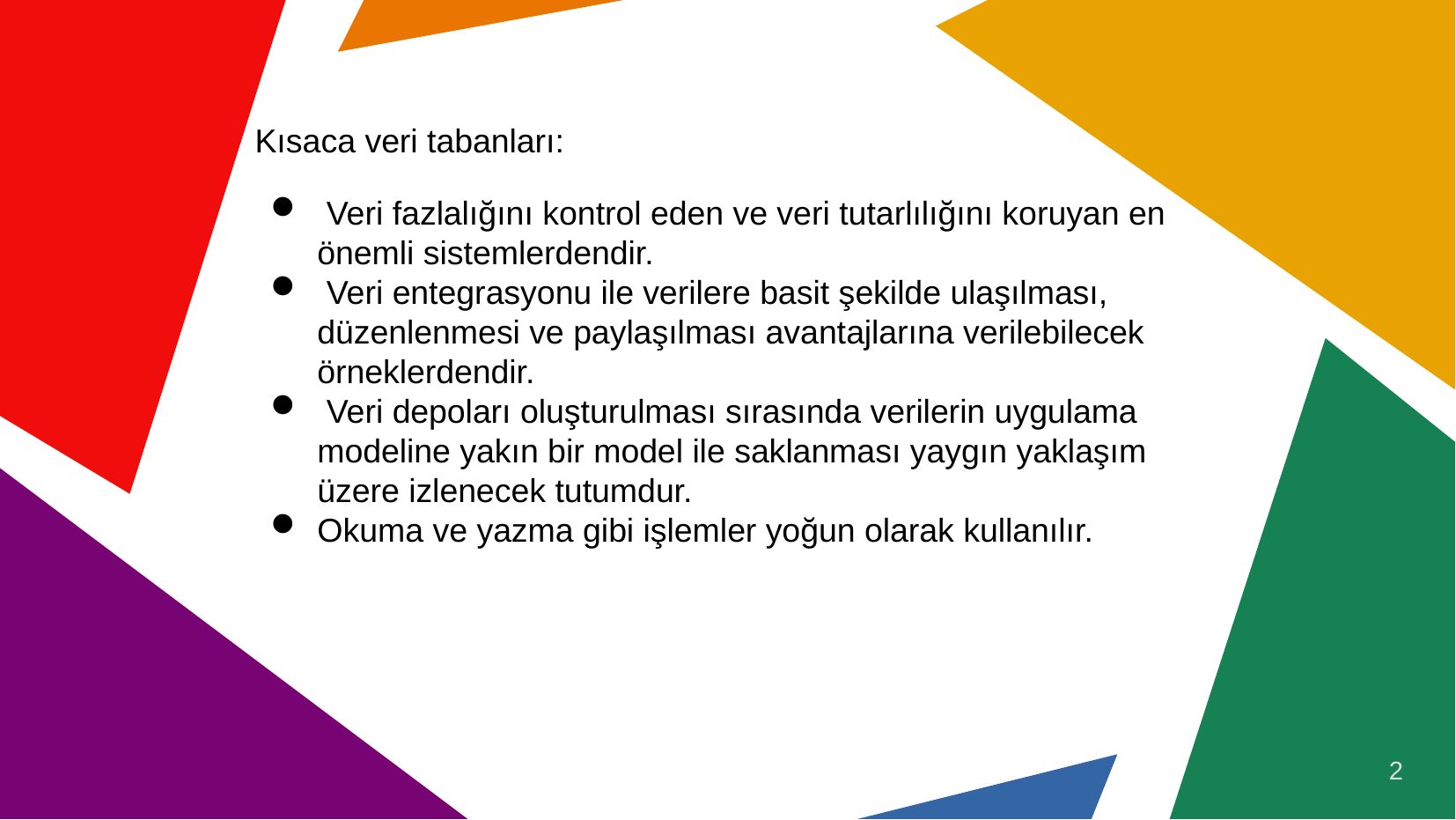

# Kısaca veri tabanları:
 Veri fazlalığını kontrol eden ve veri tutarlılığını koruyan en önemli sistemlerdendir.
 Veri entegrasyonu ile verilere basit şekilde ulaşılması, düzenlenmesi ve paylaşılması avantajlarına verilebilecek örneklerdendir.
 Veri depoları oluşturulması sırasında verilerin uygulama modeline yakın bir model ile saklanması yaygın yaklaşım üzere izlenecek tutumdur.
Okuma ve yazma gibi işlemler yoğun olarak kullanılır.
2